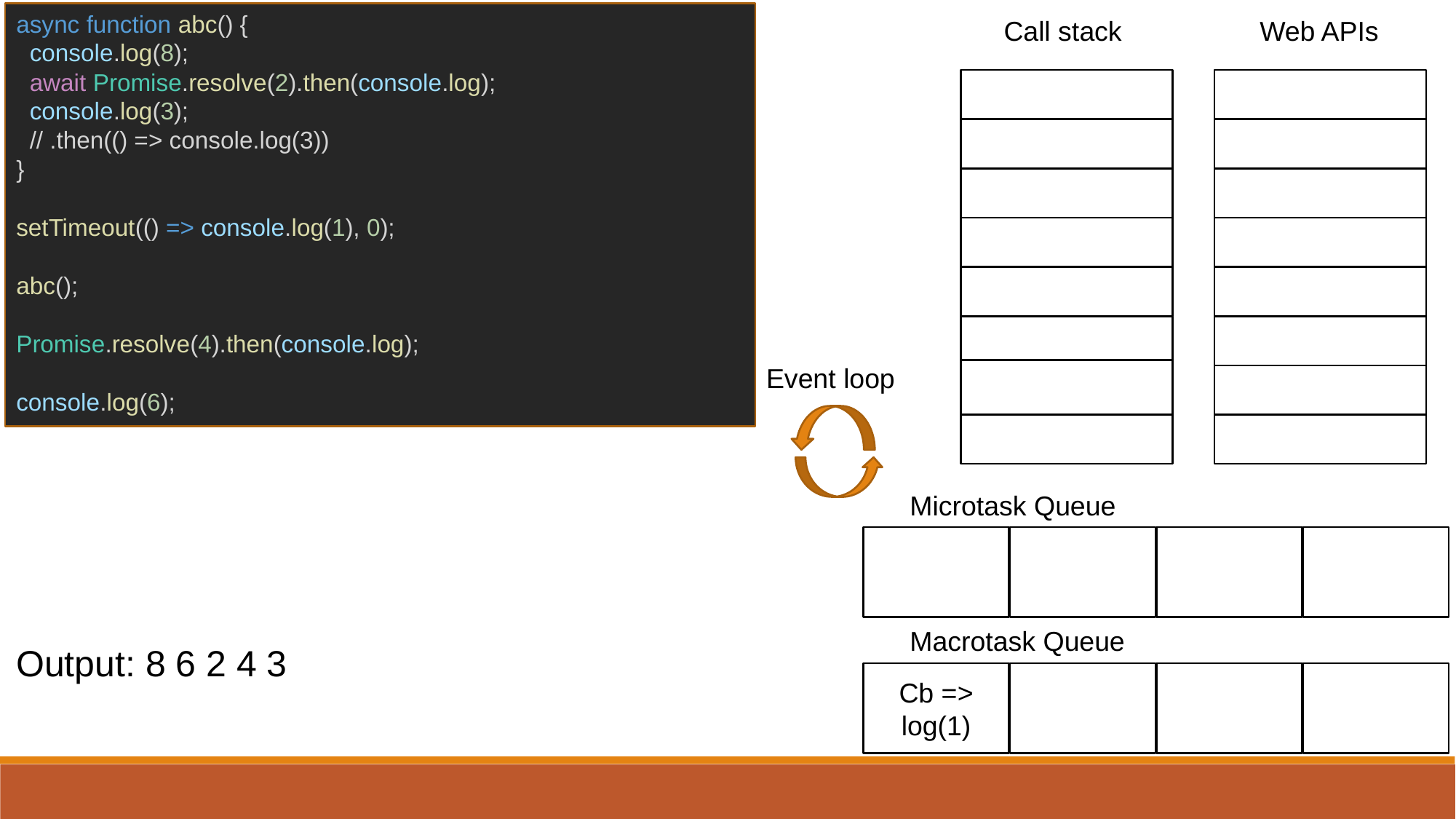

async function abc() {
  console.log(8);
  await Promise.resolve(2).then(console.log);
  console.log(3);
  // .then(() => console.log(3))
}
 
setTimeout(() => console.log(1), 0);

abc();

Promise.resolve(4).then(console.log);

console.log(6);

Call stack
Web APIs

Event loop

Microtask Queue

Macrotask Queue
Output: 8 6 2 4 3

Cb => log(1)